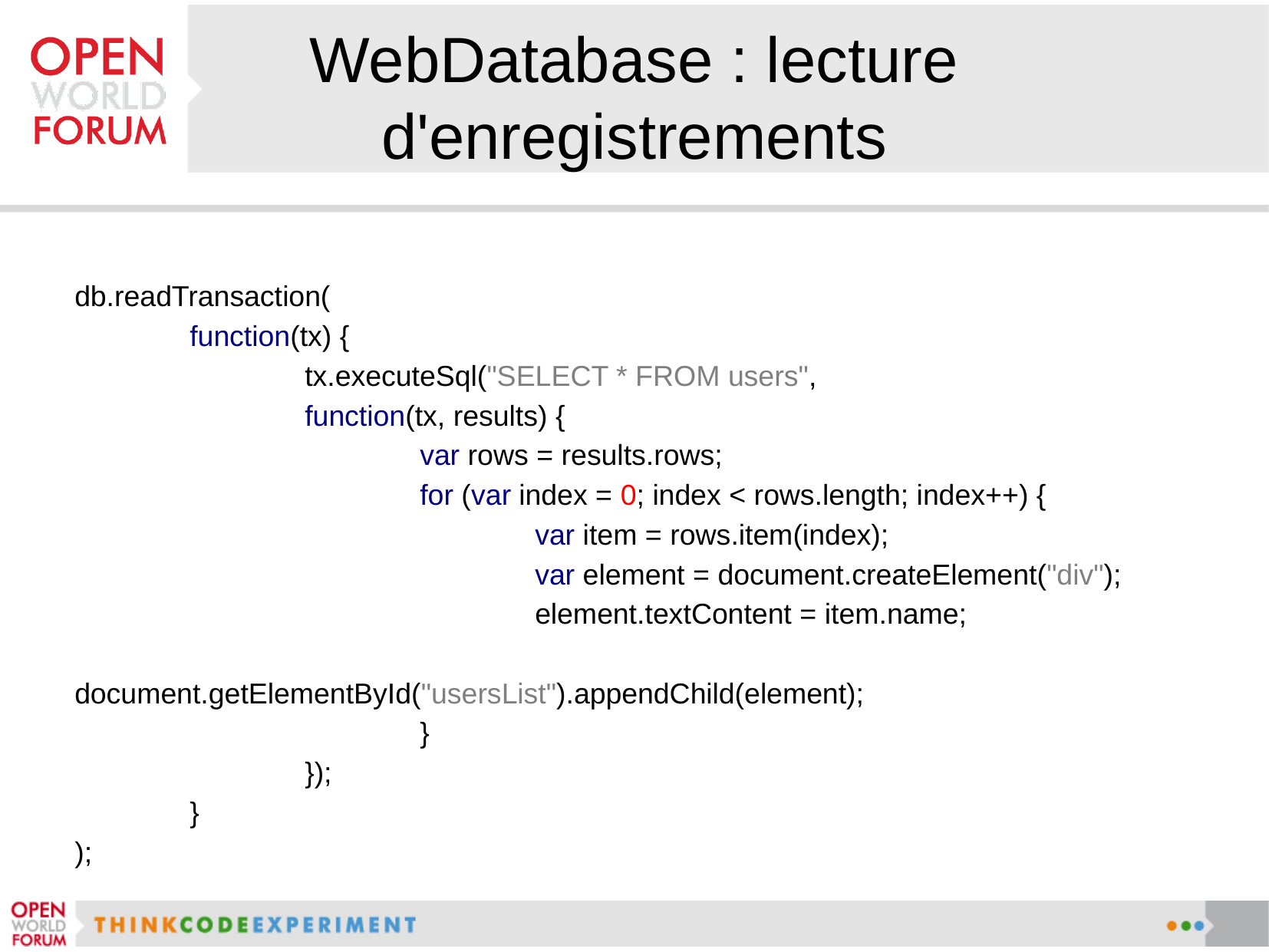

# WebDatabase : lecture d'enregistrements
db.readTransaction(
	function(tx) {
		tx.executeSql("SELECT * FROM users",
		function(tx, results) {
			var rows = results.rows;
			for (var index = 0; index < rows.length; index++) {
				var item = rows.item(index);
				var element = document.createElement("div");
				element.textContent = item.name;
				document.getElementById("usersList").appendChild(element);
			}
		});
	}
);